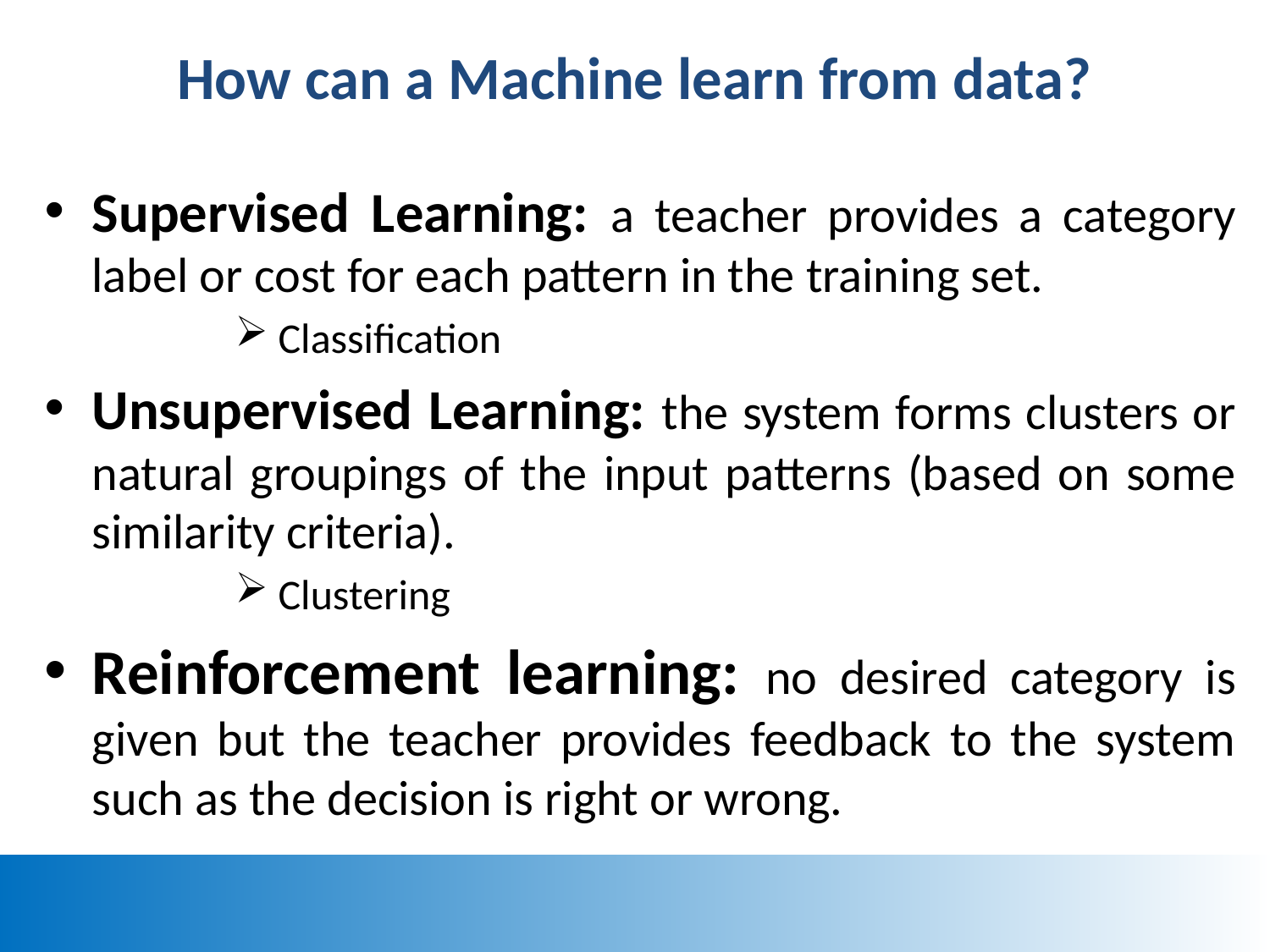

# How can a Machine learn from data?
Supervised Learning: a teacher provides a category label or cost for each pattern in the training set.
 Classification
Unsupervised Learning: the system forms clusters or natural groupings of the input patterns (based on some similarity criteria).
 Clustering
Reinforcement learning: no desired category is given but the teacher provides feedback to the system such as the decision is right or wrong.